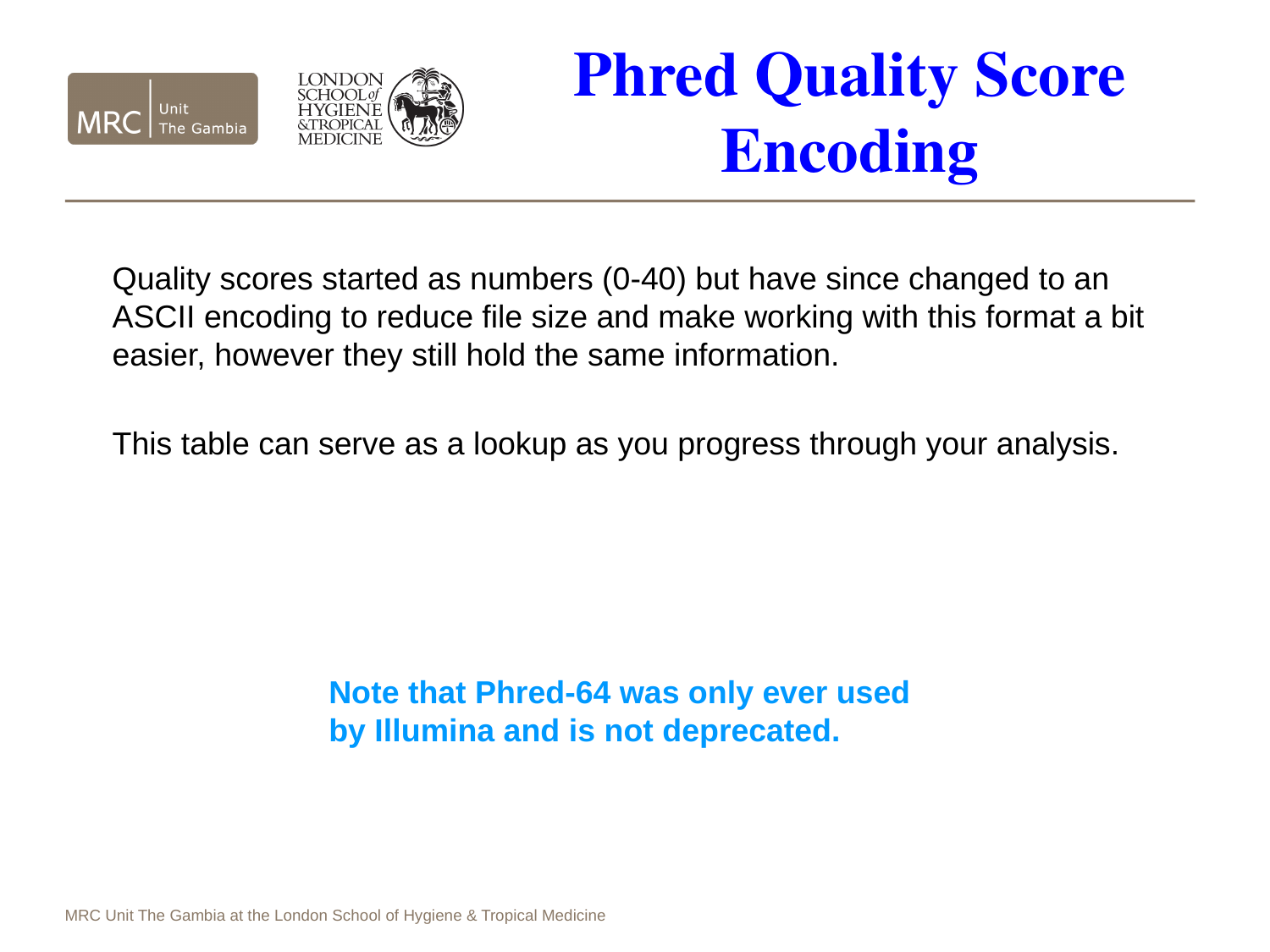

Phred Quality Score Encoding
Quality scores started as numbers (0-40) but have since changed to an ASCII encoding to reduce file size and make working with this format a bit easier, however they still hold the same information.

This table can serve as a lookup as you progress through your analysis.
Note that Phred-64 was only ever used by Illumina and is not deprecated.